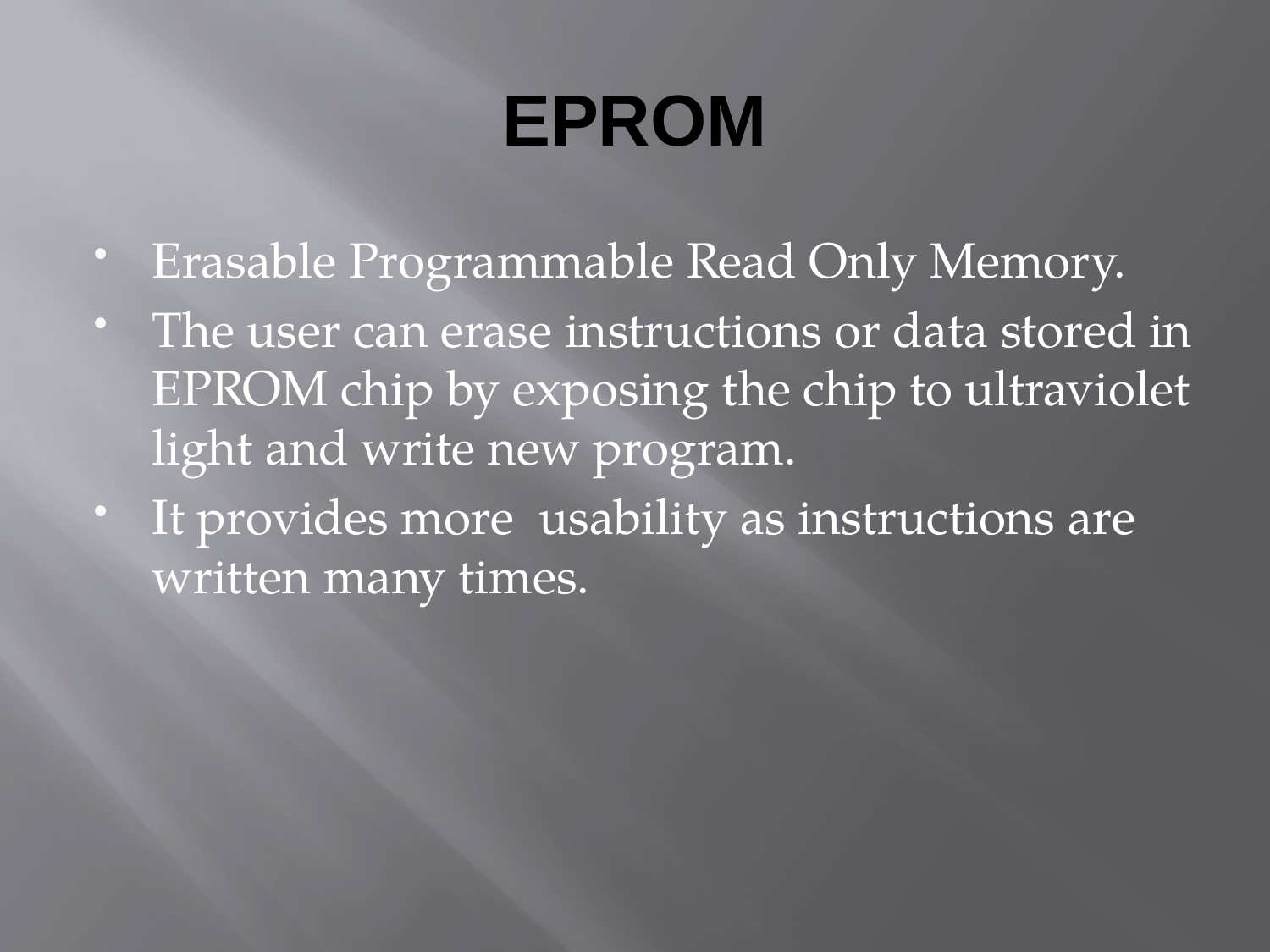

# EPROM
Erasable Programmable Read Only Memory.
The user can erase instructions or data stored in EPROM chip by exposing the chip to ultraviolet light and write new program.
It provides more  usability as instructions are written many times.